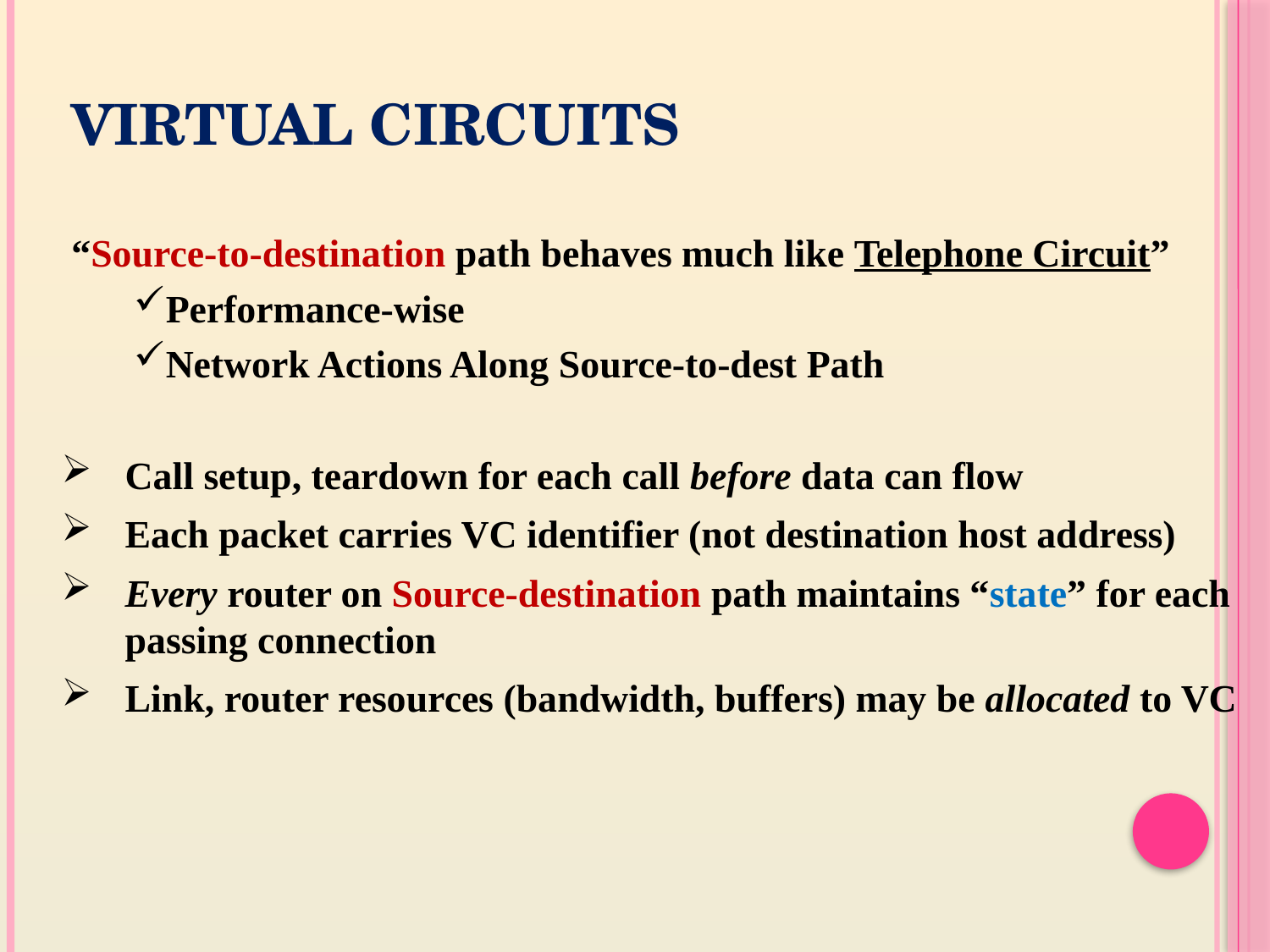

Virtual Circuits
“Source-to-destination path behaves much like Telephone Circuit”
Performance-wise
Network Actions Along Source-to-dest Path

Call setup, teardown for each call before data can flow
Each packet carries VC identifier (not destination host address)
Every router on Source-destination path maintains “state” for each passing connection
Link, router resources (bandwidth, buffers) may be allocated to VC